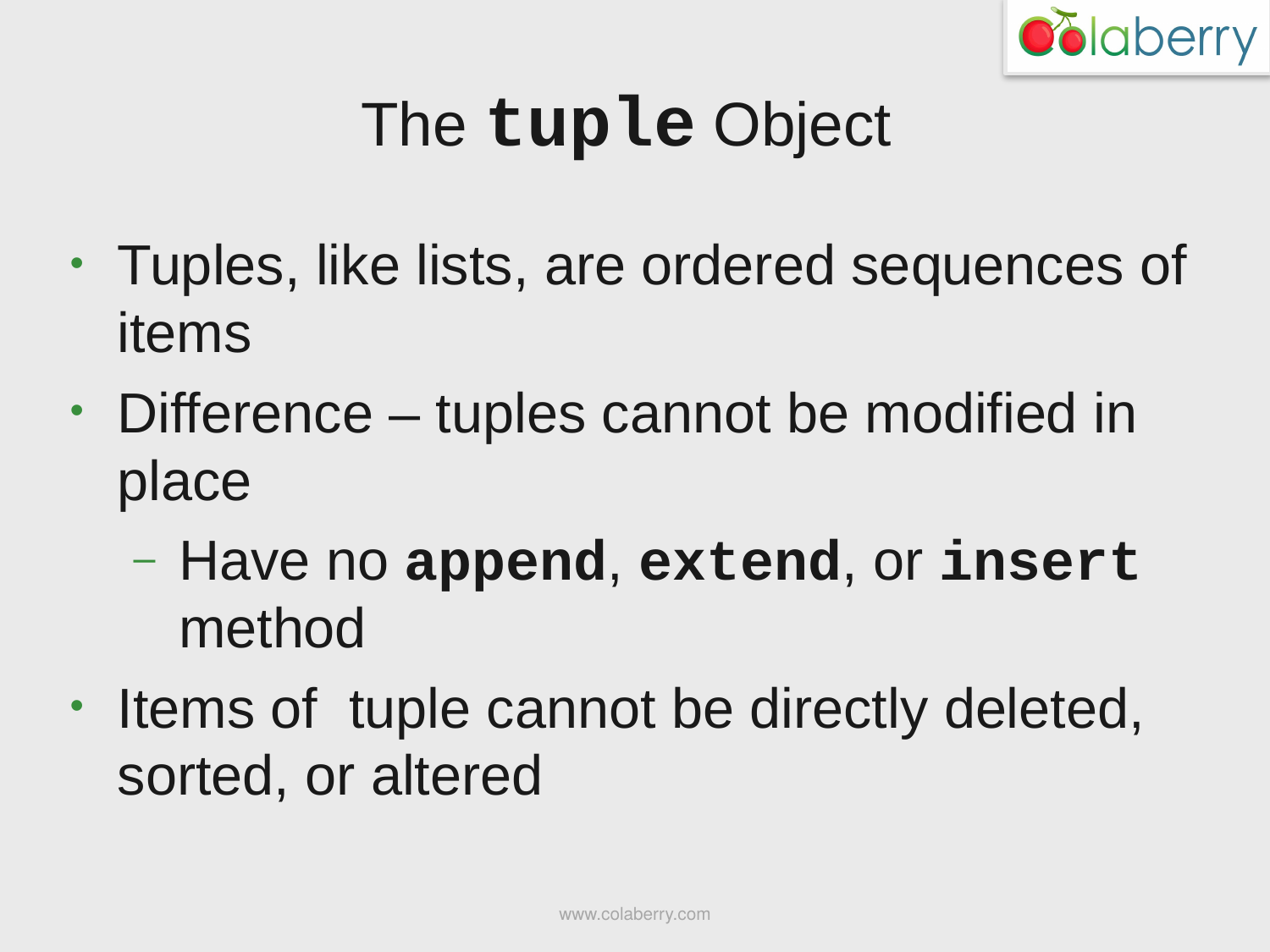

# The tuple Object
Tuples, like lists, are ordered sequences of items
Difference – tuples cannot be modified in place
Have no append, extend, or insert method
Items of  tuple cannot be directly deleted, sorted, or altered